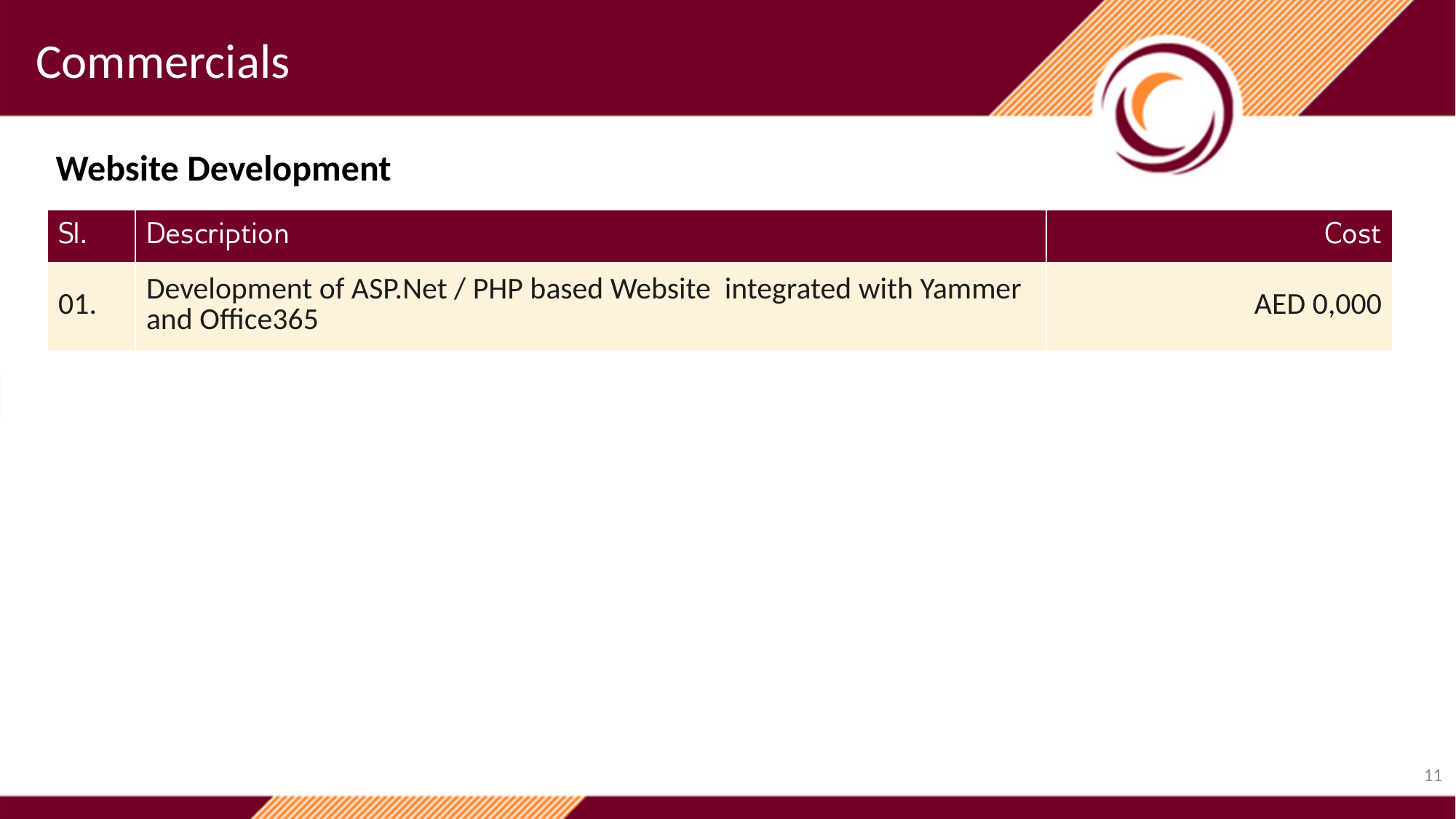

Commercials
Website Development
| Sl. | Description | Cost |
| --- | --- | --- |
| 01. | Development of ASP.Net / PHP based Website integrated with Yammer and Office365 | AED 0,000 |
11